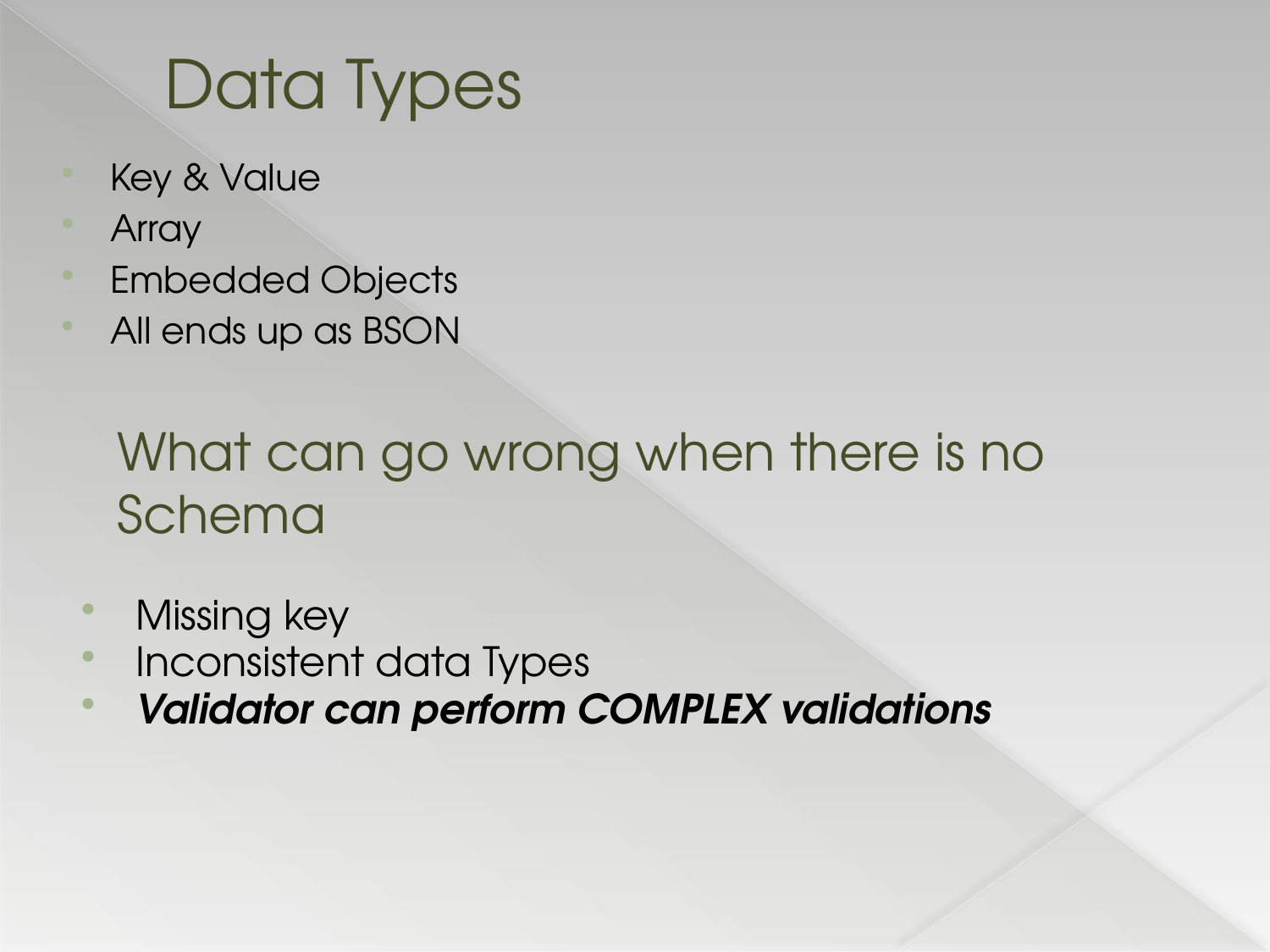

Data Types
Key & Value
Array
Embedded Objects
All ends up as BSON

# What can go wrong when there is no Schema
Missing key
Inconsistent data Types
Validator can perform COMPLEX validations